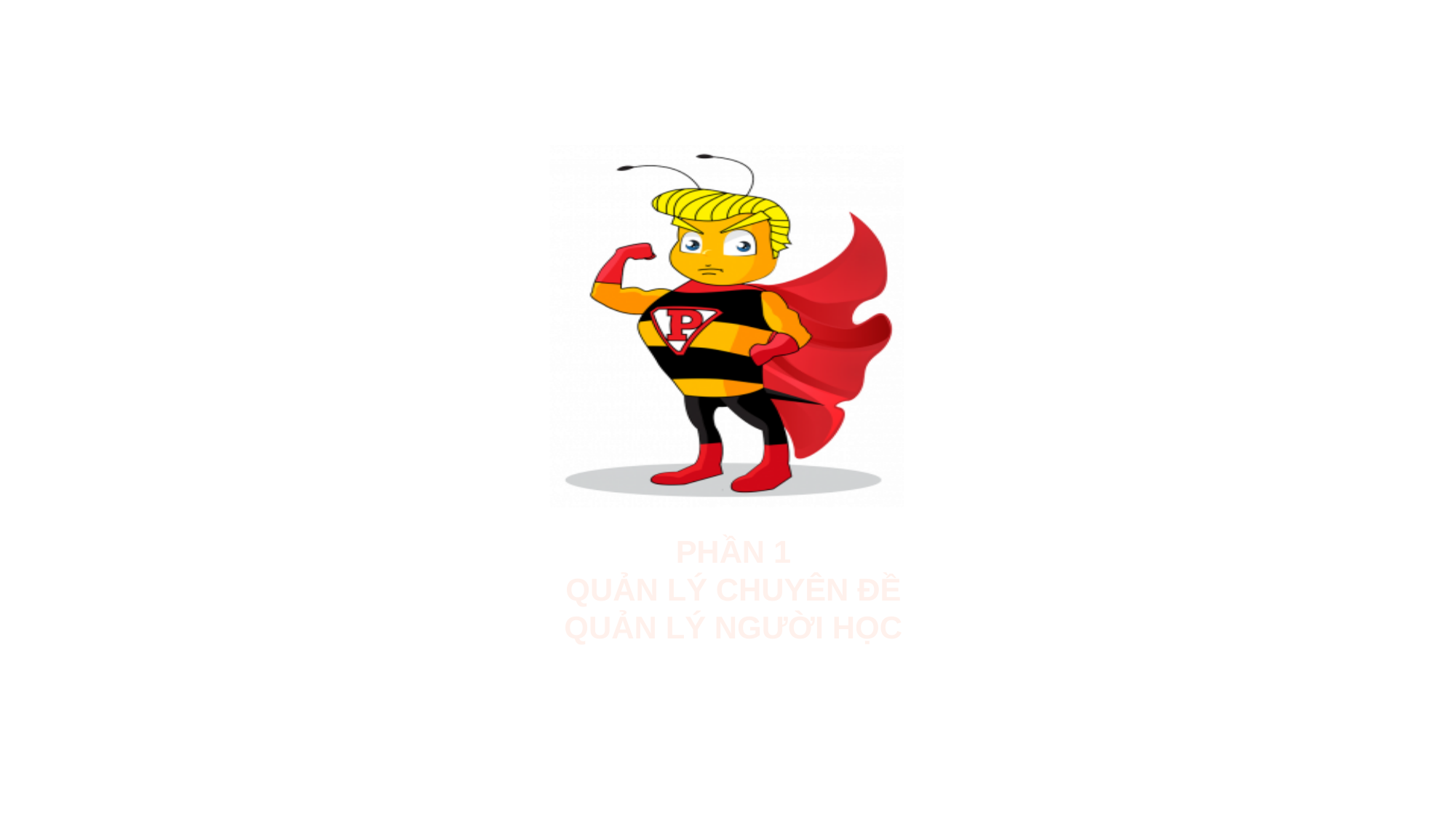

# Phần 1 Quản lý chuyên đề Quản lý người học